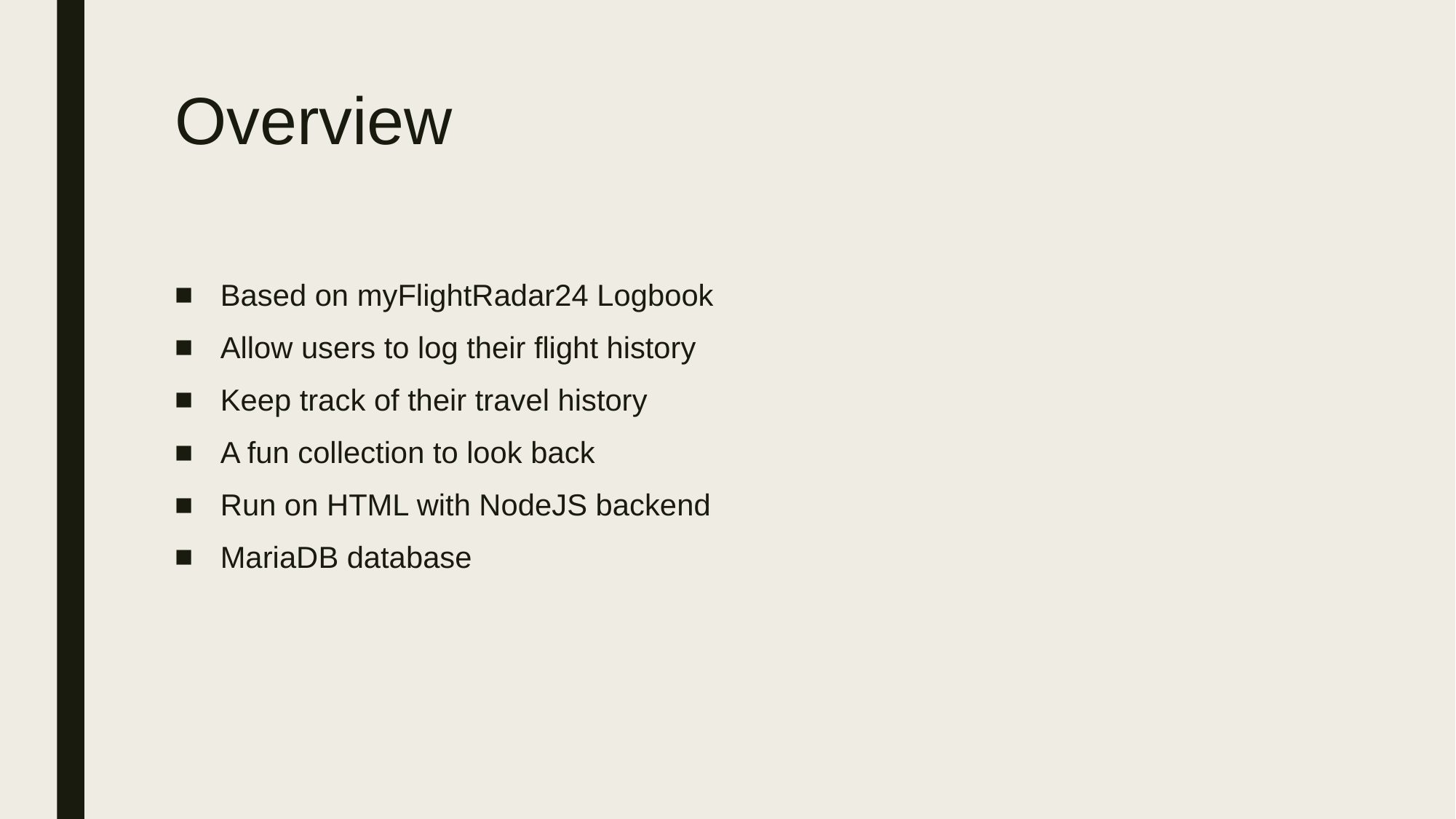

# Overview
Based on myFlightRadar24 Logbook
Allow users to log their flight history
Keep track of their travel history
A fun collection to look back
Run on HTML with NodeJS backend
MariaDB database